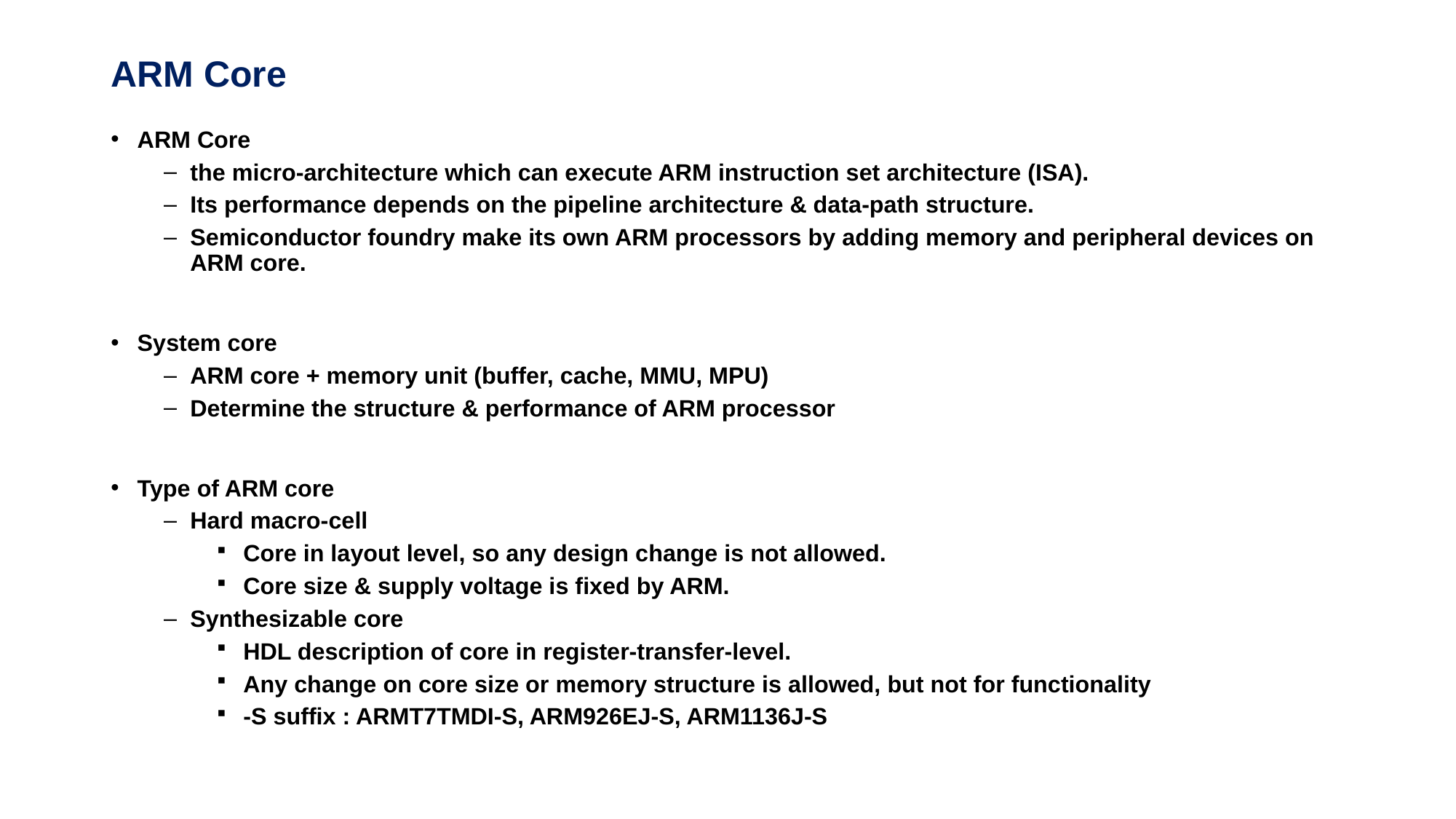

# ARM Core
ARM Core
the micro-architecture which can execute ARM instruction set architecture (ISA).
Its performance depends on the pipeline architecture & data-path structure.
Semiconductor foundry make its own ARM processors by adding memory and peripheral devices on ARM core.

System core
ARM core + memory unit (buffer, cache, MMU, MPU)
Determine the structure & performance of ARM processor

Type of ARM core
Hard macro-cell
Core in layout level, so any design change is not allowed.
Core size & supply voltage is fixed by ARM.
Synthesizable core
HDL description of core in register-transfer-level.
Any change on core size or memory structure is allowed, but not for functionality
-S suffix : ARMT7TMDI-S, ARM926EJ-S, ARM1136J-S